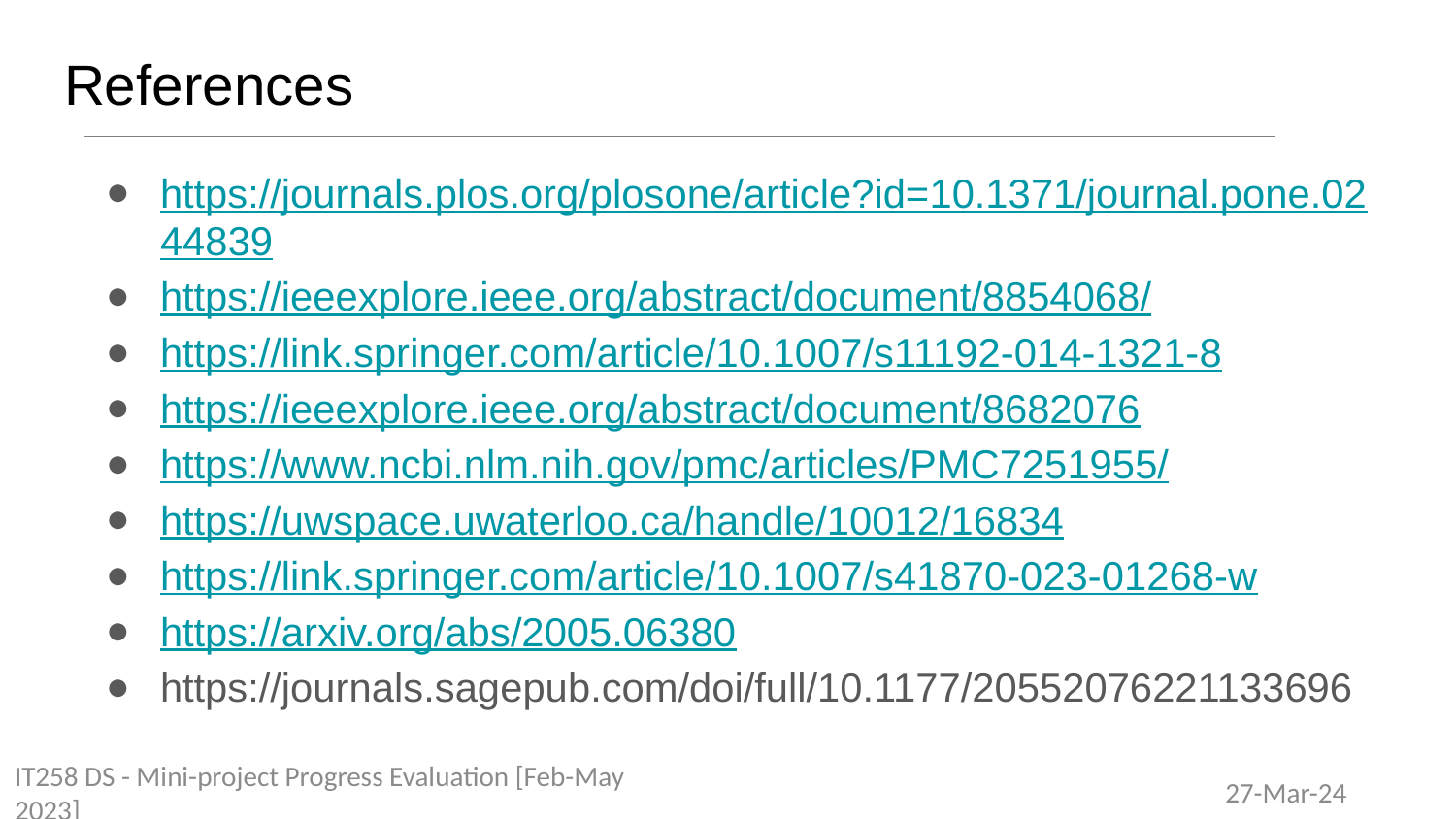

# References
https://journals.plos.org/plosone/article?id=10.1371/journal.pone.0244839
https://ieeexplore.ieee.org/abstract/document/8854068/
https://link.springer.com/article/10.1007/s11192-014-1321-8
https://ieeexplore.ieee.org/abstract/document/8682076
https://www.ncbi.nlm.nih.gov/pmc/articles/PMC7251955/
https://uwspace.uwaterloo.ca/handle/10012/16834
https://link.springer.com/article/10.1007/s41870-023-01268-w
https://arxiv.org/abs/2005.06380
https://journals.sagepub.com/doi/full/10.1177/20552076221133696
IT258 DS - Mini-project Progress Evaluation [Feb-May 2023]
27-Mar-24